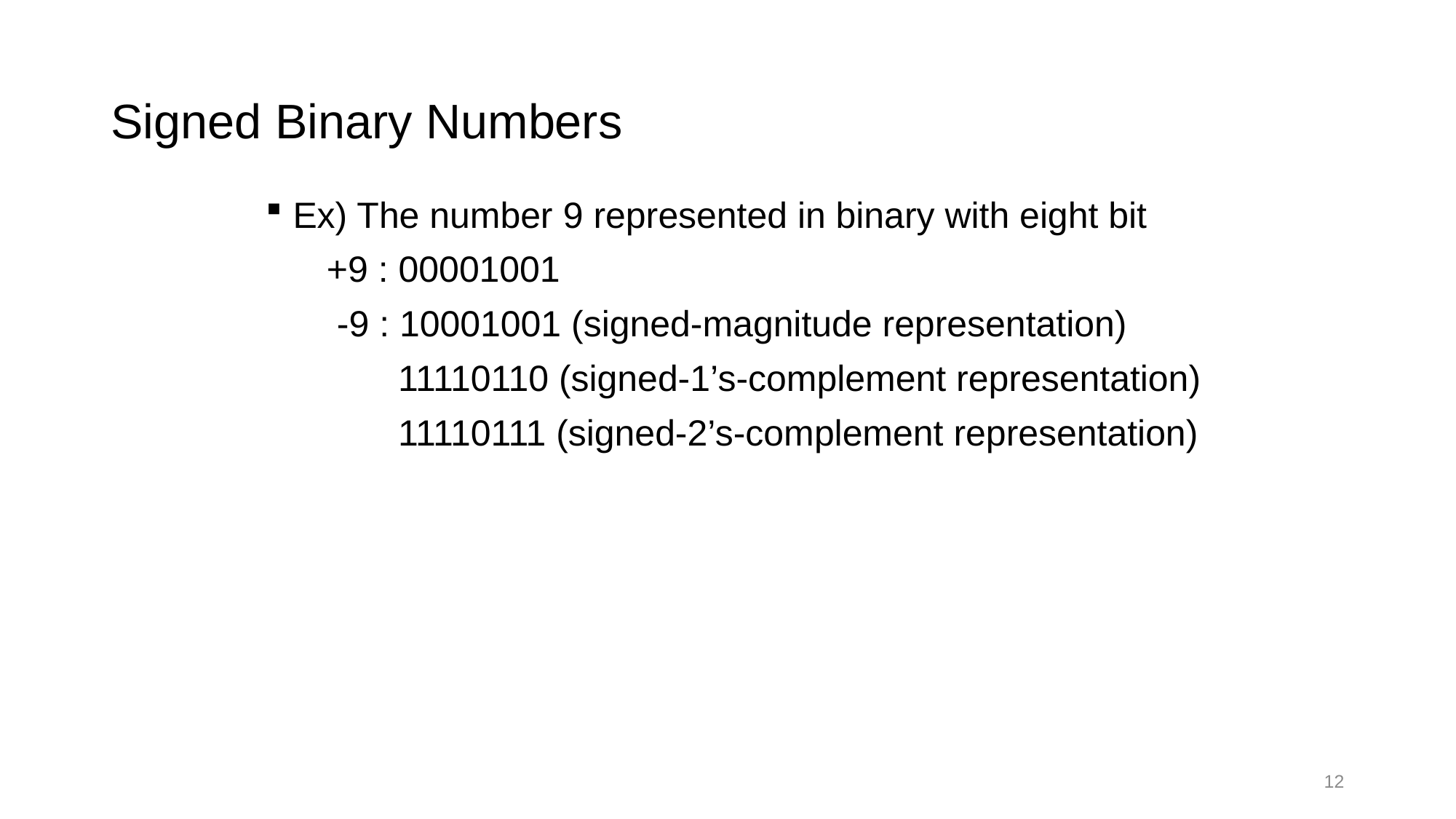

# Signed Binary Numbers
Ex) The number 9 represented in binary with eight bit
      +9 : 00001001
       -9 : 10001001 (signed-magnitude representation)
             11110110 (signed-1’s-complement representation)
             11110111 (signed-2’s-complement representation)

12